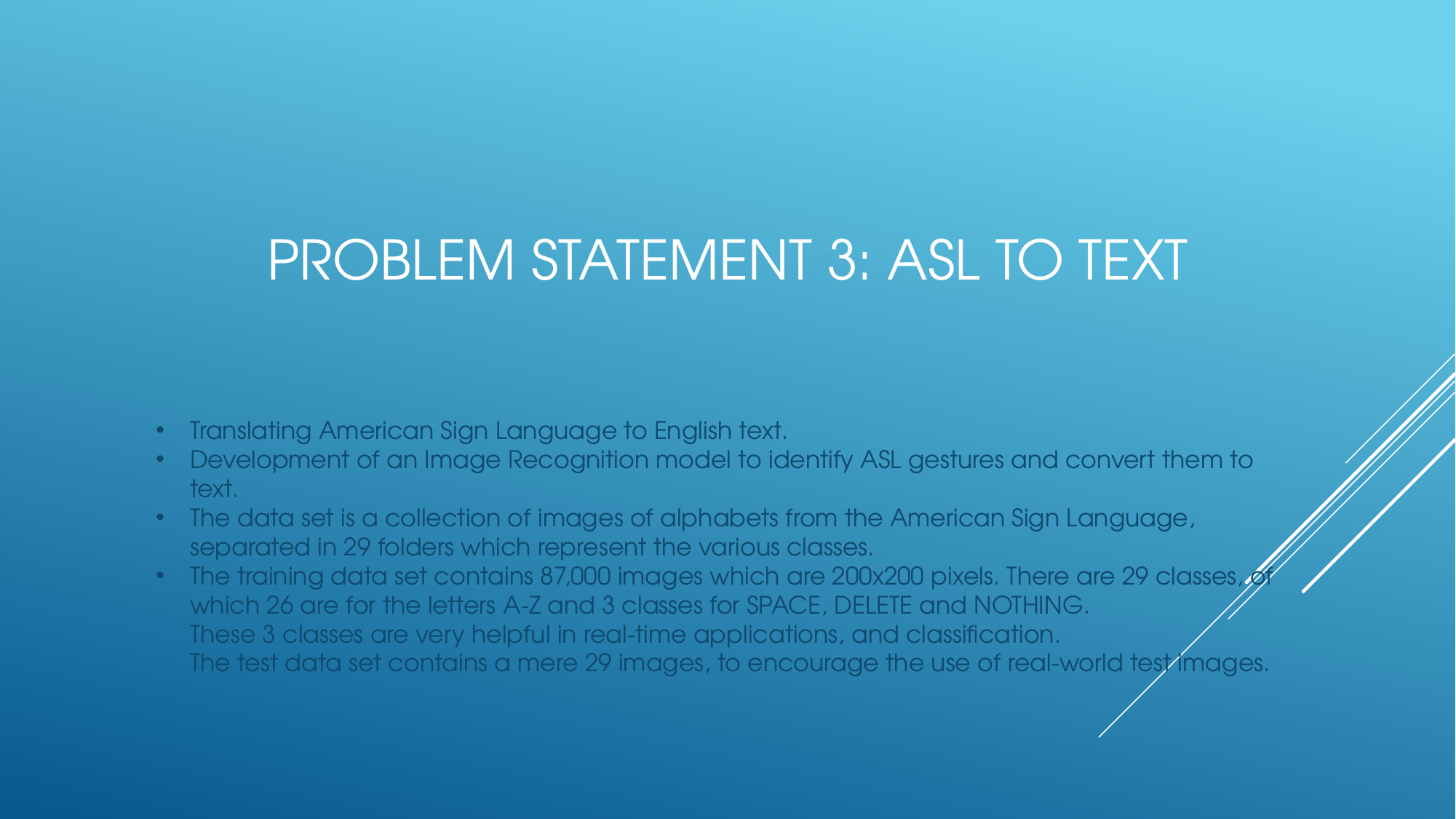

# Problem statement 3: ASL to text
Translating American Sign Language to English text.
Development of an Image Recognition model to identify ASL gestures and convert them to text.
The data set is a collection of images of alphabets from the American Sign Language, separated in 29 folders which represent the various classes.
The training data set contains 87,000 images which are 200x200 pixels. There are 29 classes, of which 26 are for the letters A-Z and 3 classes for SPACE, DELETE and NOTHING.
These 3 classes are very helpful in real-time applications, and classification.
The test data set contains a mere 29 images, to encourage the use of real-world test images.